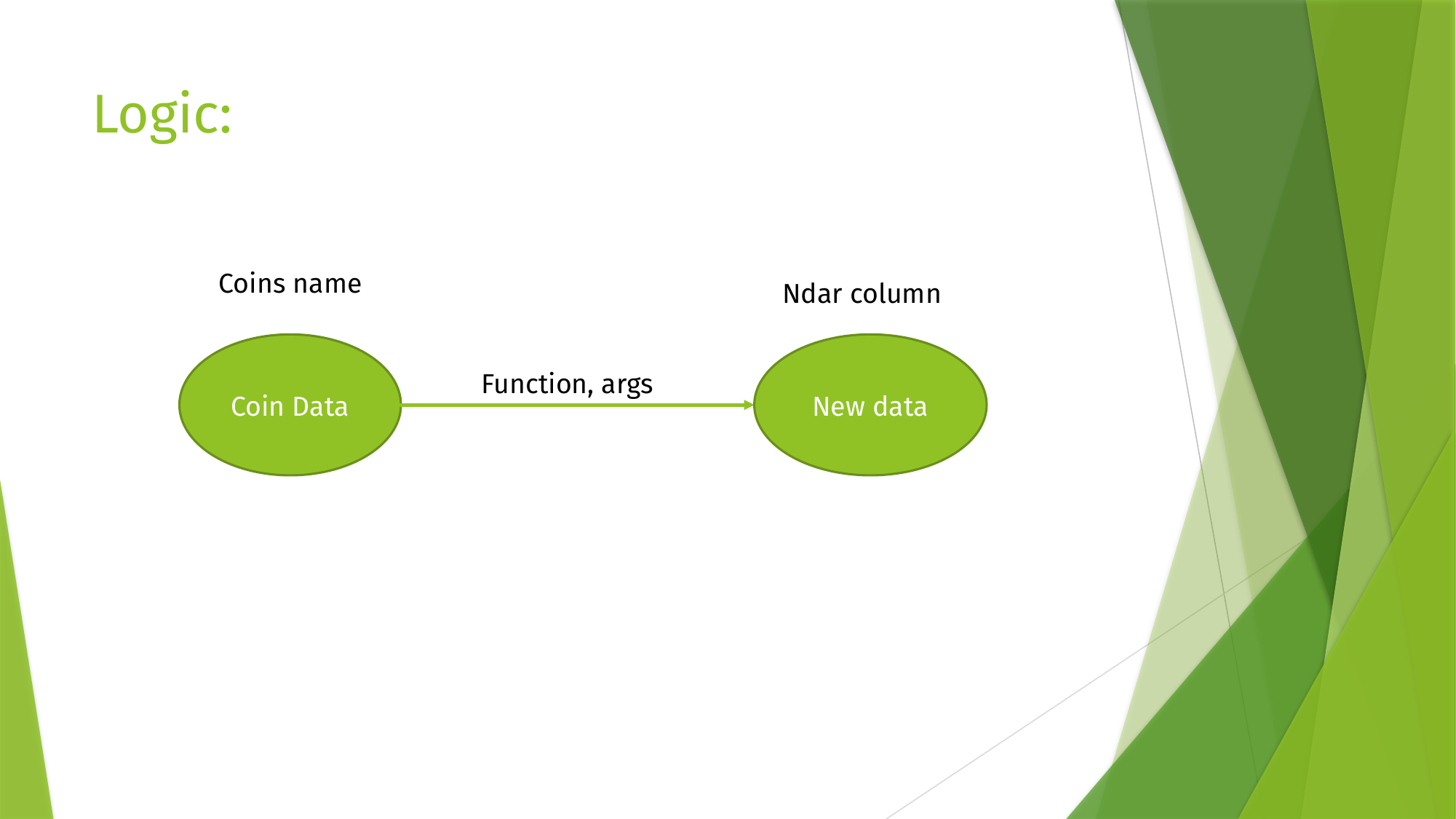

# Logic:
Coins name
Ndar column
Coin Data
New data
Function, args